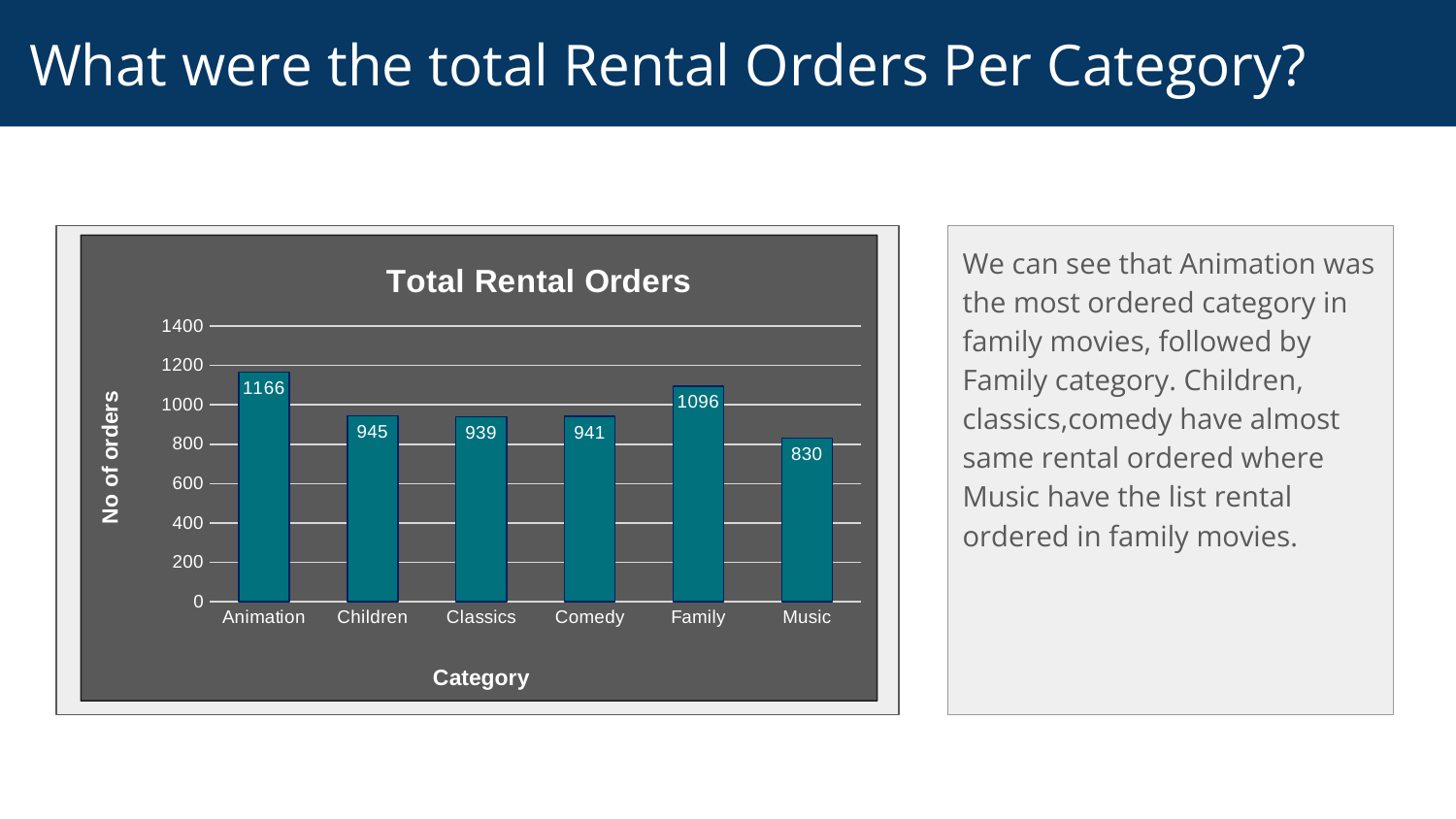

# What were the total Rental Orders Per Category?

We can see that Animation was the most ordered category in family movies, followed by Family category. Children, classics,comedy have almost same rental ordered where Music have the list rental ordered in family movies.

### Chart: Total Rental Orders

| Category | Count  |
|---|---|
| Animation | 1166.0 |
| Children | 945.0 |
| Classics | 939.0 |
| Comedy | 941.0 |
| Family | 1096.0 |
| Music | 830.0 |